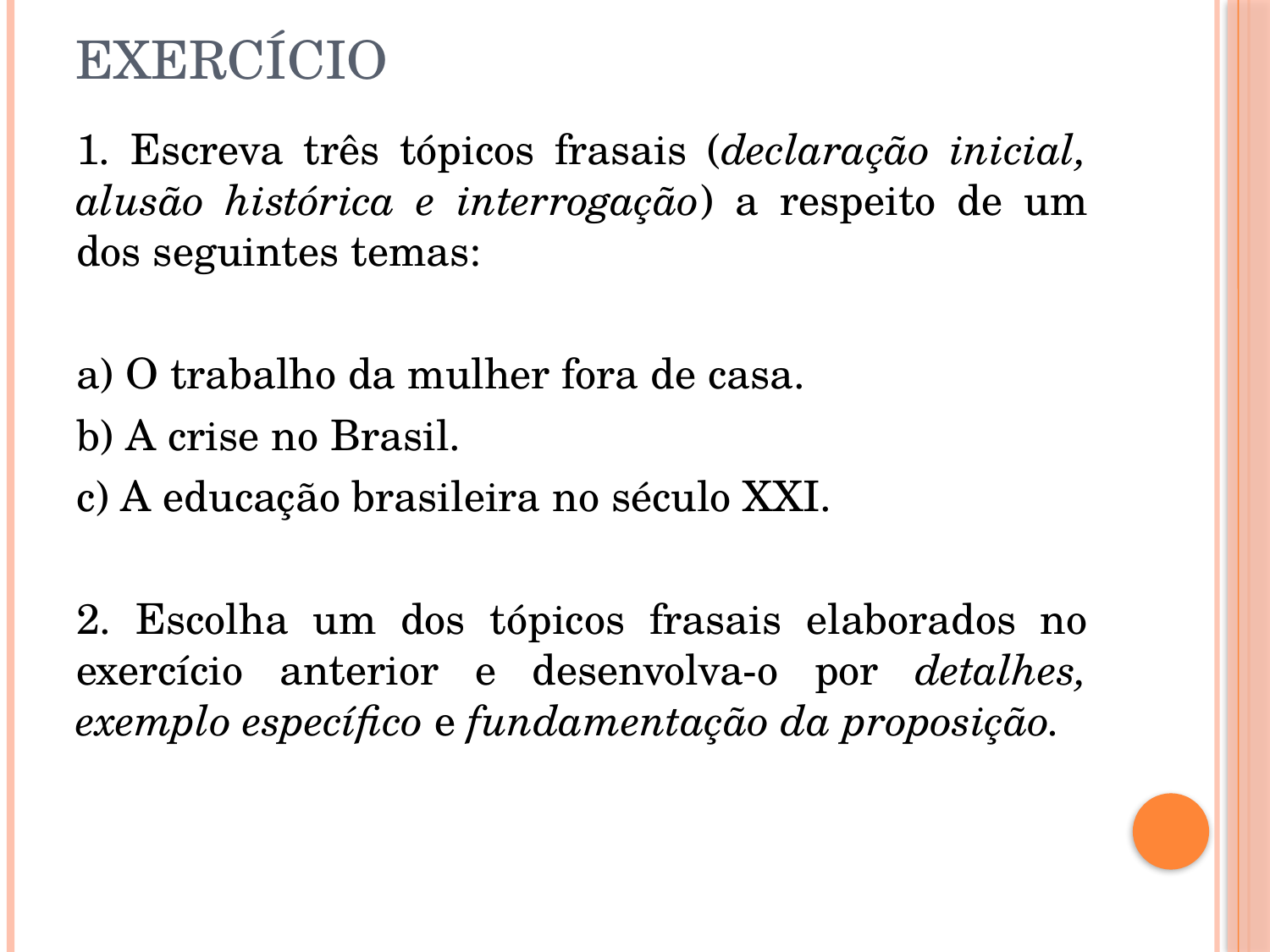

# Exercício
1. Escreva três tópicos frasais (declaração inicial, alusão histórica e interrogação) a respeito de um dos seguintes temas:

a) O trabalho da mulher fora de casa.
b) A crise no Brasil.
c) A educação brasileira no século XXI.

2. Escolha um dos tópicos frasais elaborados no exercício anterior e desenvolva-o por detalhes, exemplo específico e fundamentação da proposição.